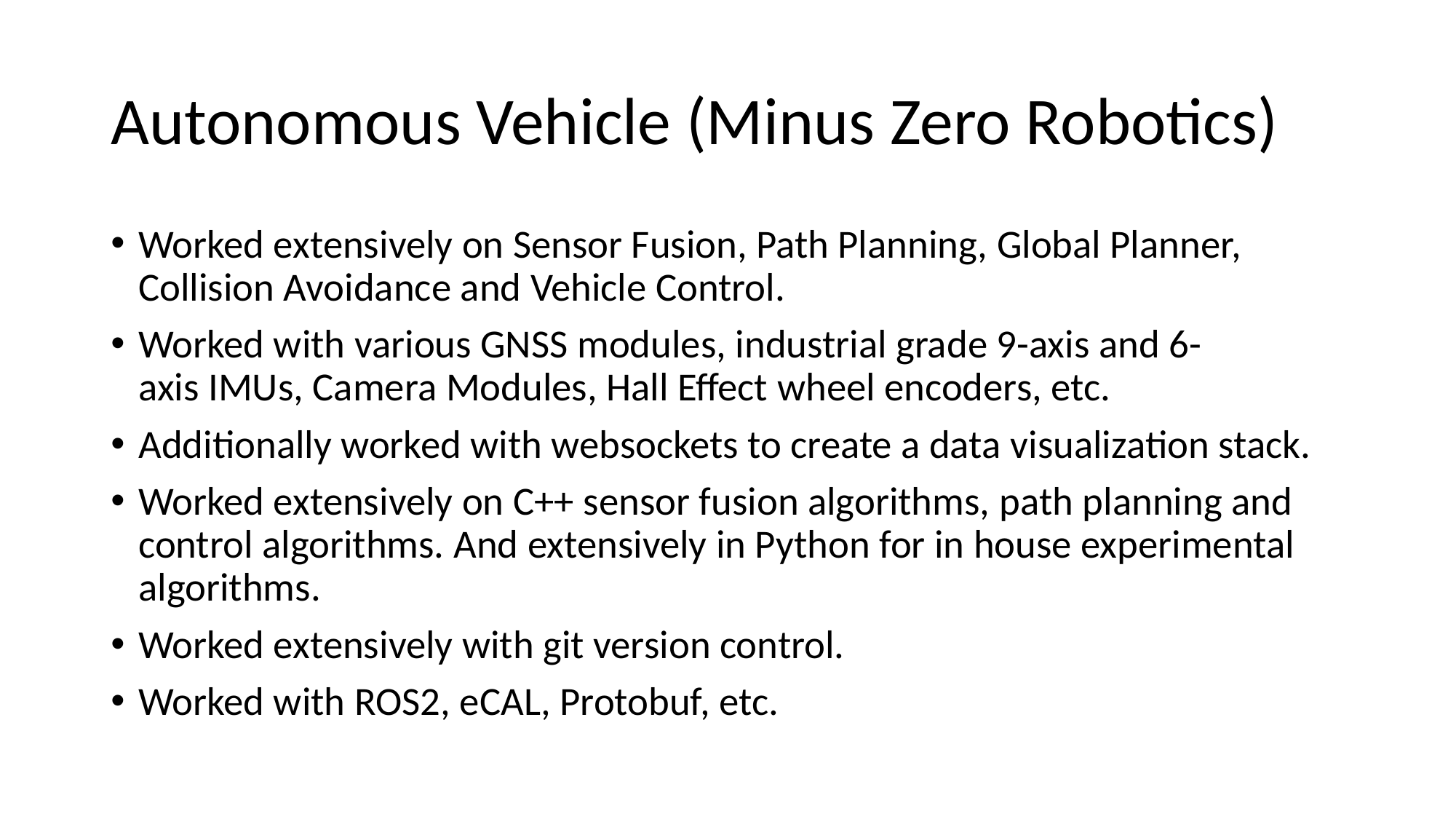

# Autonomous Vehicle (Minus Zero Robotics)
Worked extensively on Sensor Fusion, Path Planning, Global Planner, Collision Avoidance and Vehicle Control.
Worked with various GNSS modules, industrial grade 9-axis and 6-axis IMUs, Camera Modules, Hall Effect wheel encoders, etc.
Additionally worked with websockets to create a data visualization stack.
Worked extensively on C++ sensor fusion algorithms, path planning and control algorithms. And extensively in Python for in house experimental algorithms.
Worked extensively with git version control.
Worked with ROS2, eCAL, Protobuf, etc.